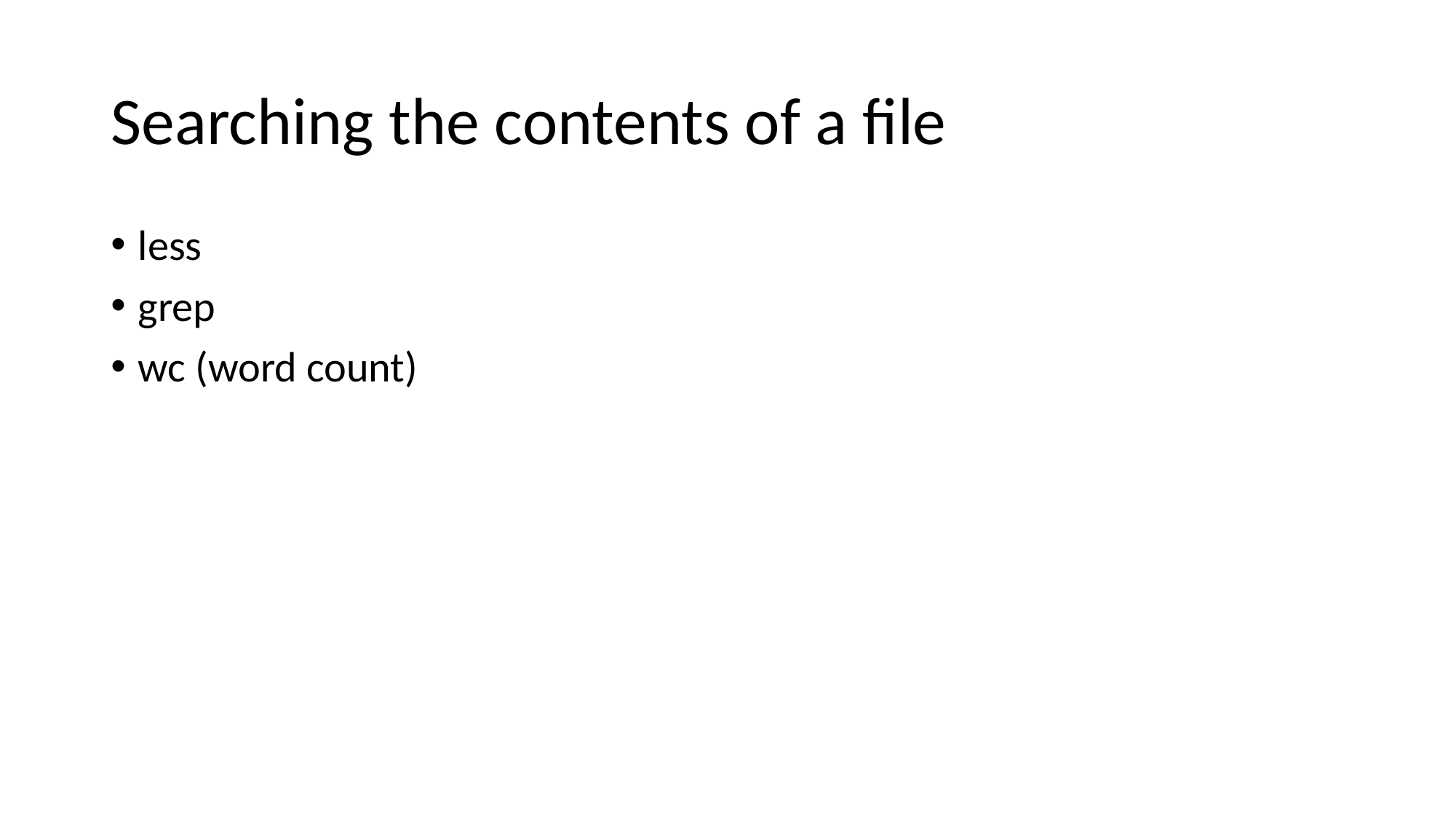

# Searching the contents of a file
less
grep
wc (word count)